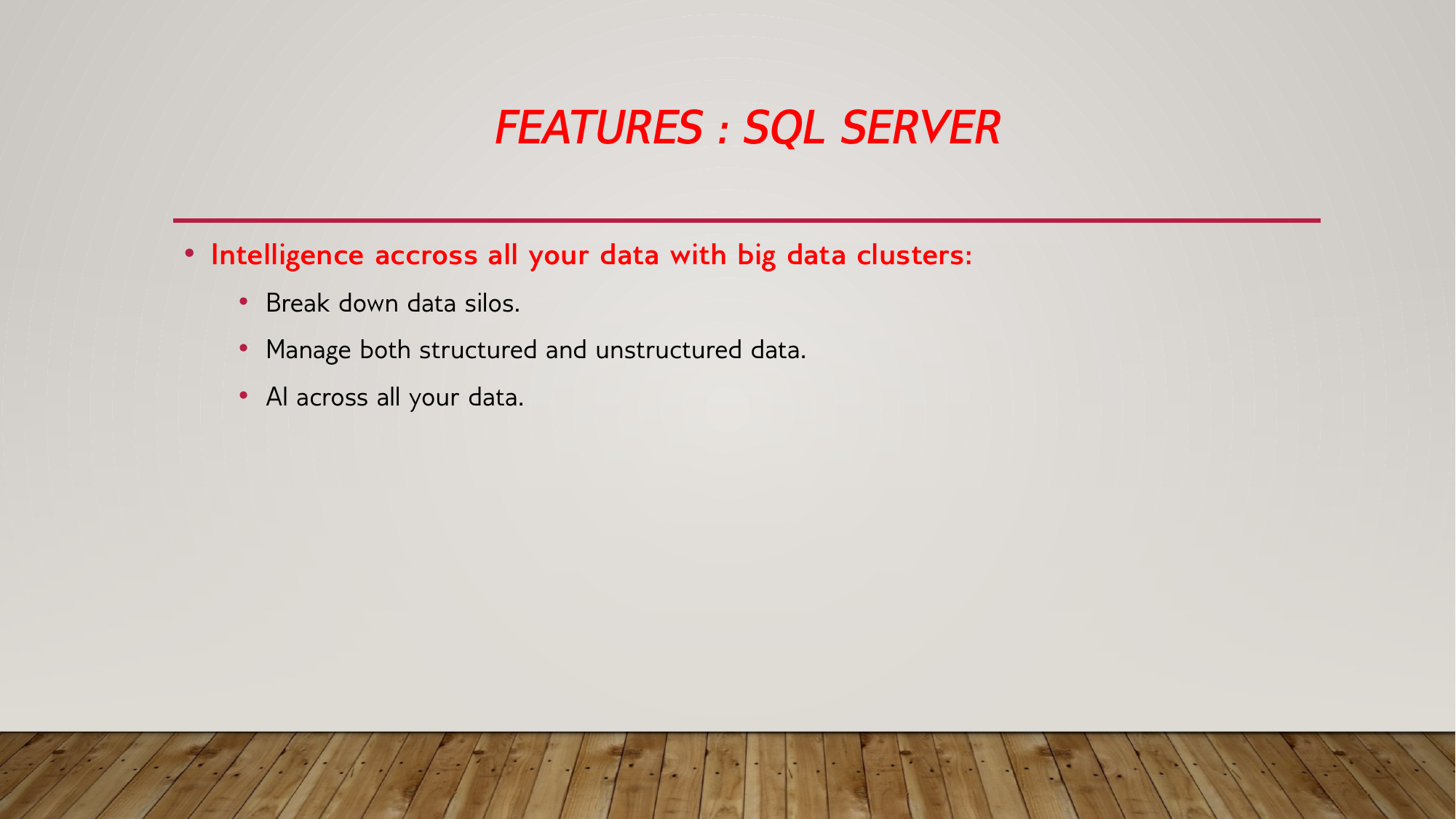

# Features : sql server
Intelligence accross all your data with big data clusters:
Break down data silos.
Manage both structured and unstructured data.
AI across all your data.